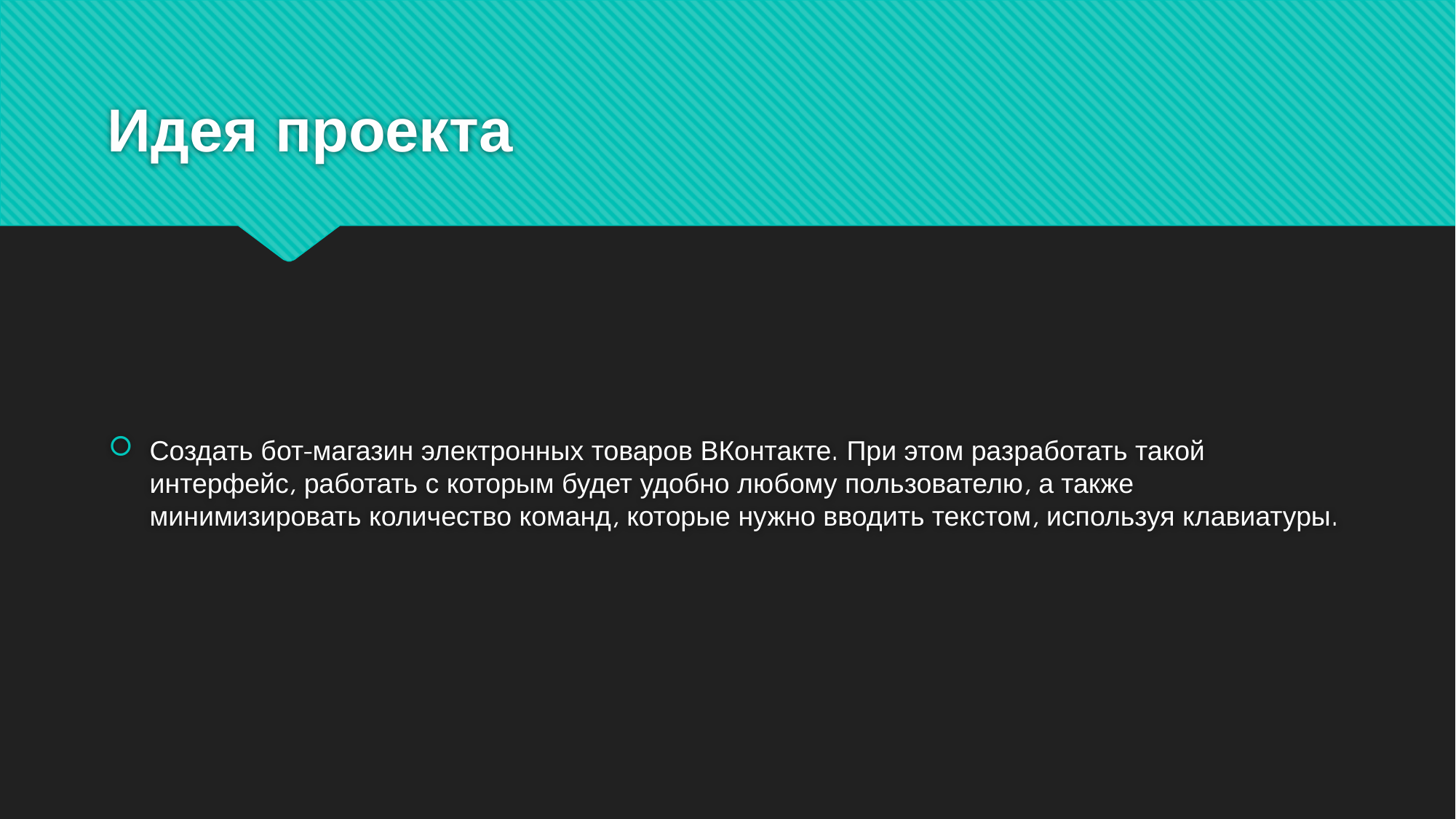

# Идея проекта
Создать бот-магазин электронных товаров ВКонтакте. При этом разработать такой интерфейс, работать с которым будет удобно любому пользователю, а также минимизировать количество команд, которые нужно вводить текстом, используя клавиатуры.